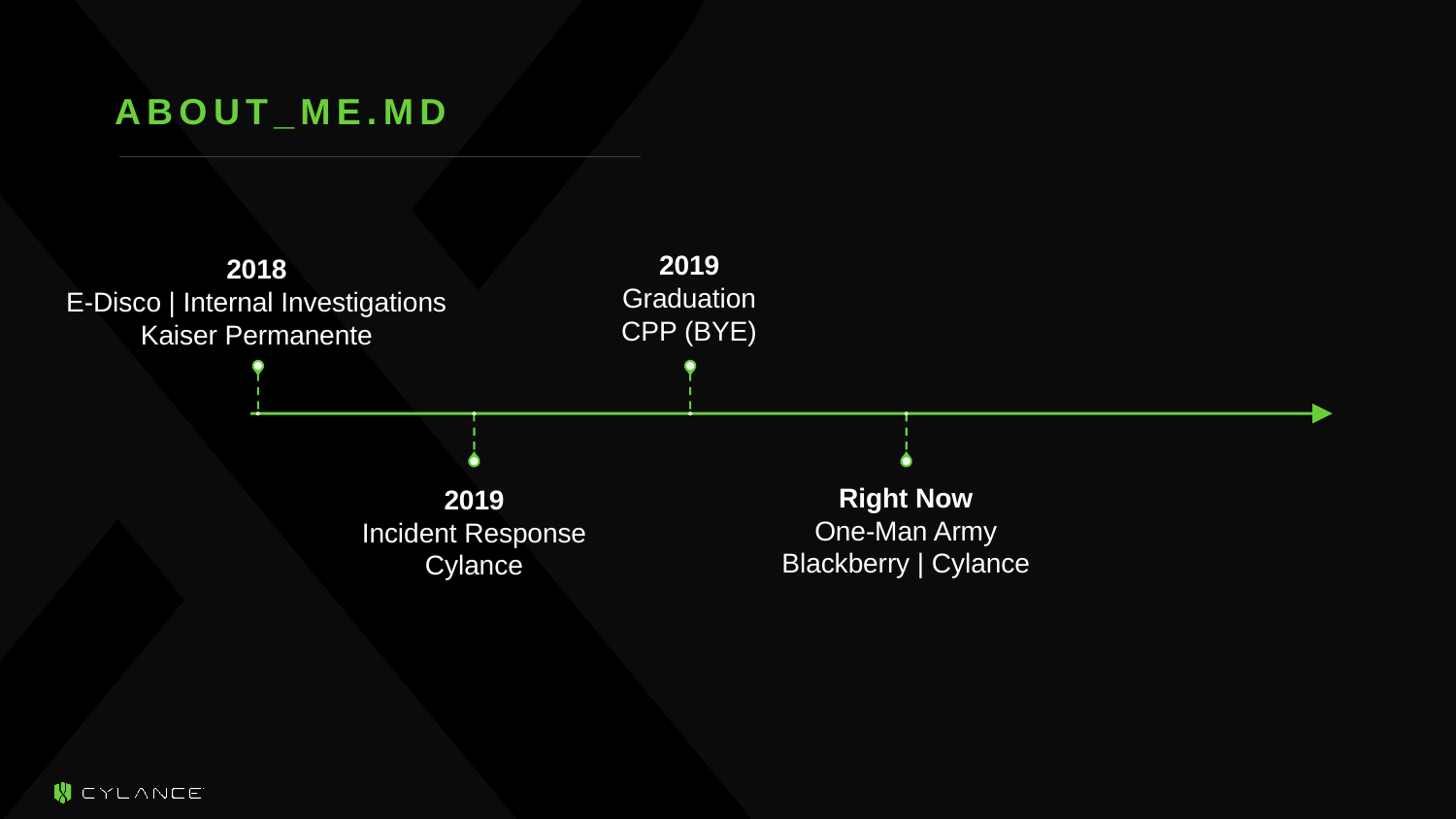

# About_me.md

2019
Graduation
CPP (BYE)
2018
E-Disco | Internal Investigations
Kaiser Permanente

Right Now
One-Man Army
Blackberry | Cylance
2019
Incident Response
Cylance